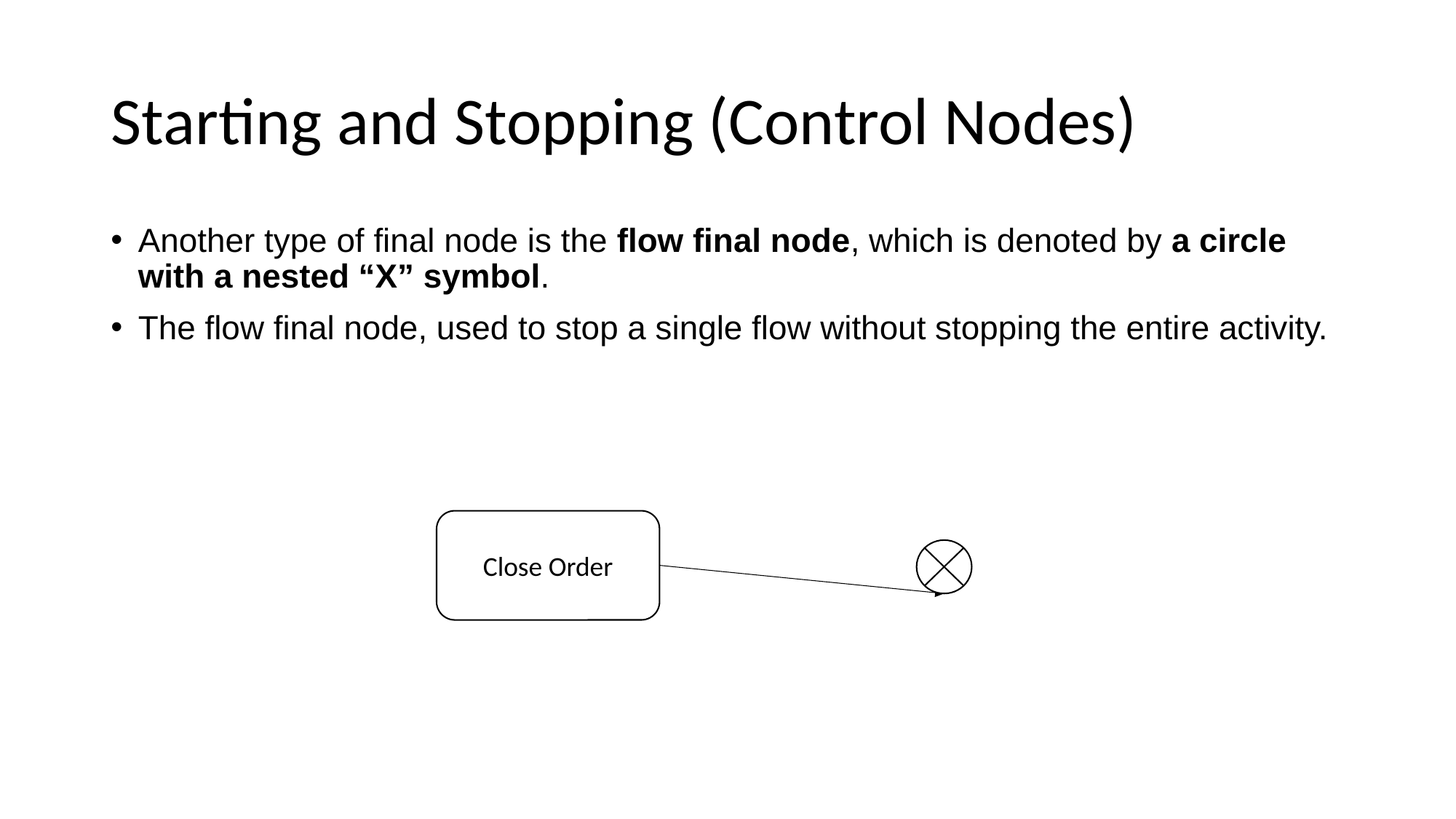

# Starting and Stopping (Control Nodes)
Another type of final node is the flow final node, which is denoted by a circle with a nested “X” symbol.
The flow final node, used to stop a single flow without stopping the entire activity.
Close Order